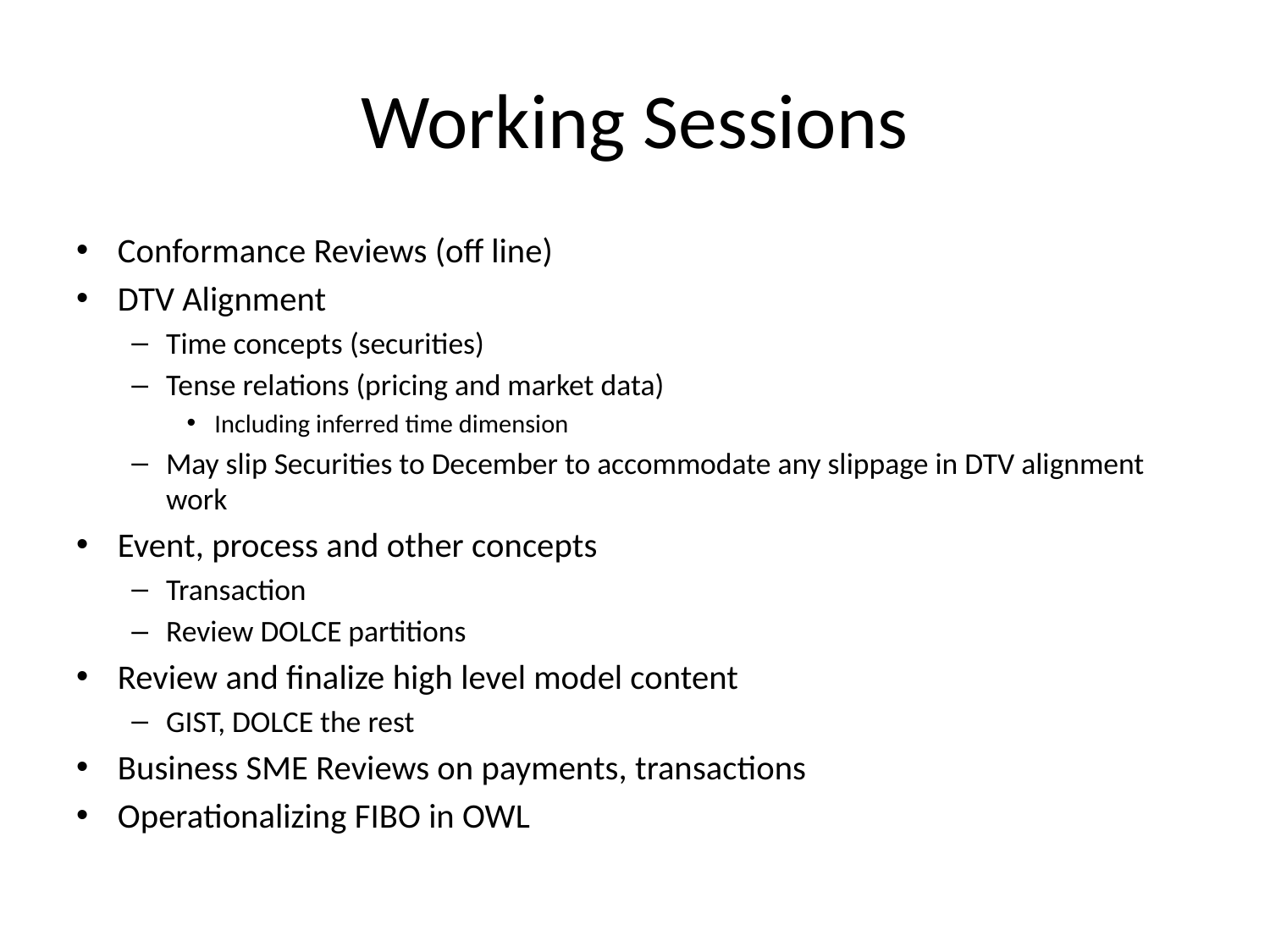

# Working Sessions
Conformance Reviews (off line)
DTV Alignment
Time concepts (securities)
Tense relations (pricing and market data)
Including inferred time dimension
May slip Securities to December to accommodate any slippage in DTV alignment work
Event, process and other concepts
Transaction
Review DOLCE partitions
Review and finalize high level model content
GIST, DOLCE the rest
Business SME Reviews on payments, transactions
Operationalizing FIBO in OWL